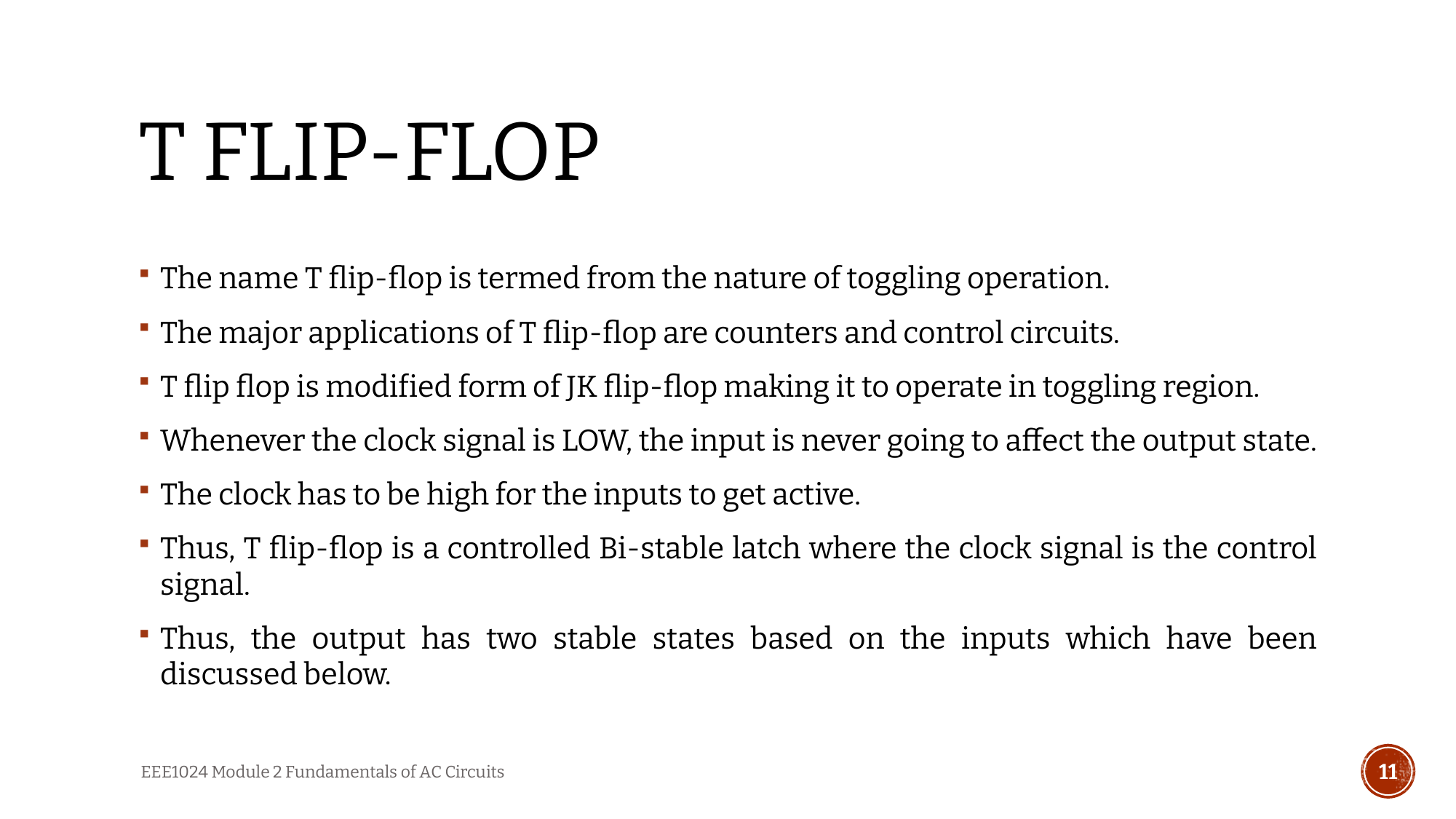

# T Flip-flop
The name T flip-flop is termed from the nature of toggling operation.
The major applications of T flip-flop are counters and control circuits.
T flip flop is modified form of JK flip-flop making it to operate in toggling region.
Whenever the clock signal is LOW, the input is never going to affect the output state.
The clock has to be high for the inputs to get active.
Thus, T flip-flop is a controlled Bi-stable latch where the clock signal is the control signal.
Thus, the output has two stable states based on the inputs which have been discussed below.
EEE1024 Module 2 Fundamentals of AC Circuits
11